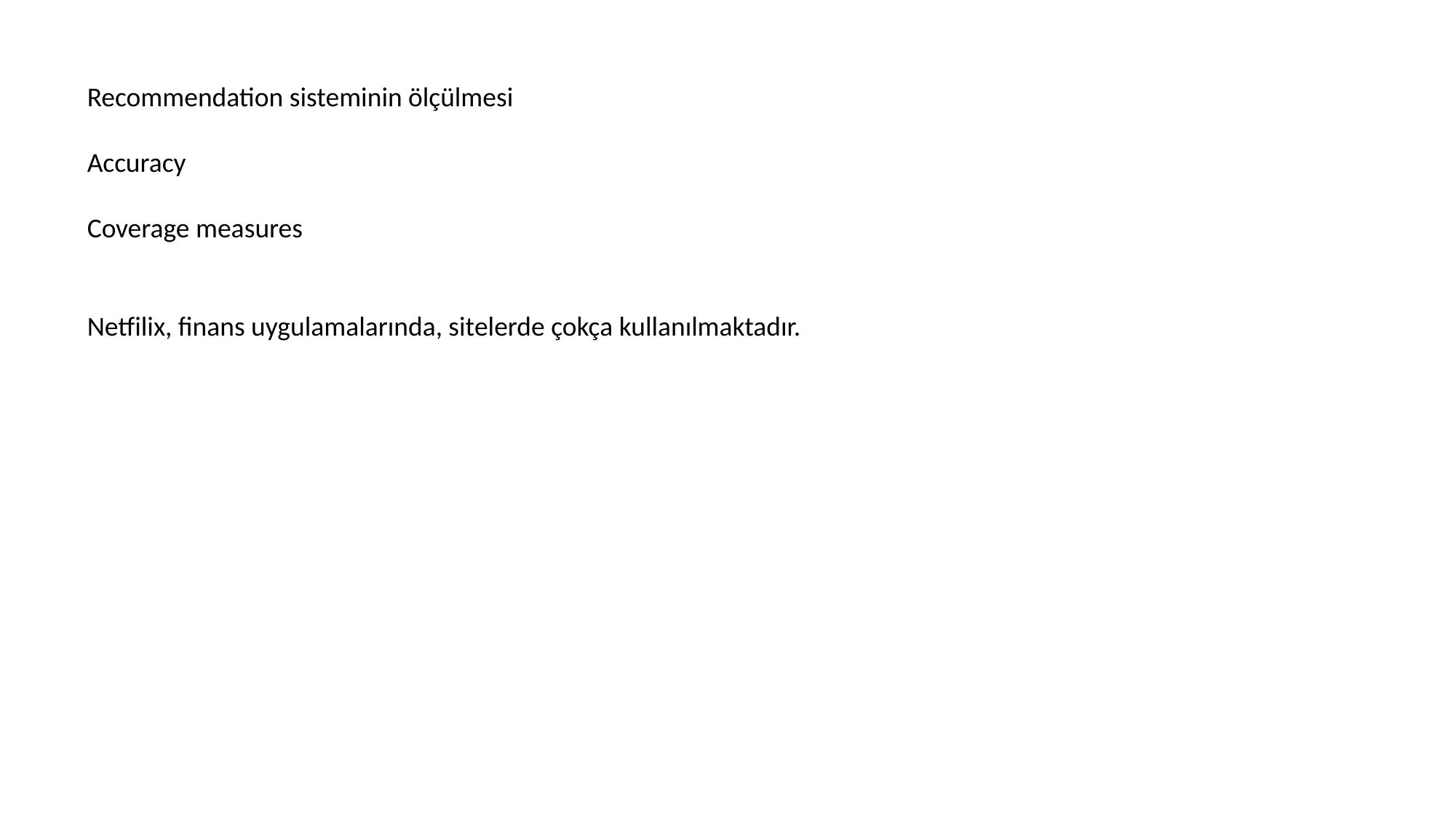

Recommendation sisteminin ölçülmesi

Accuracy

Coverage measures

Netfilix, finans uygulamalarında, sitelerde çokça kullanılmaktadır.